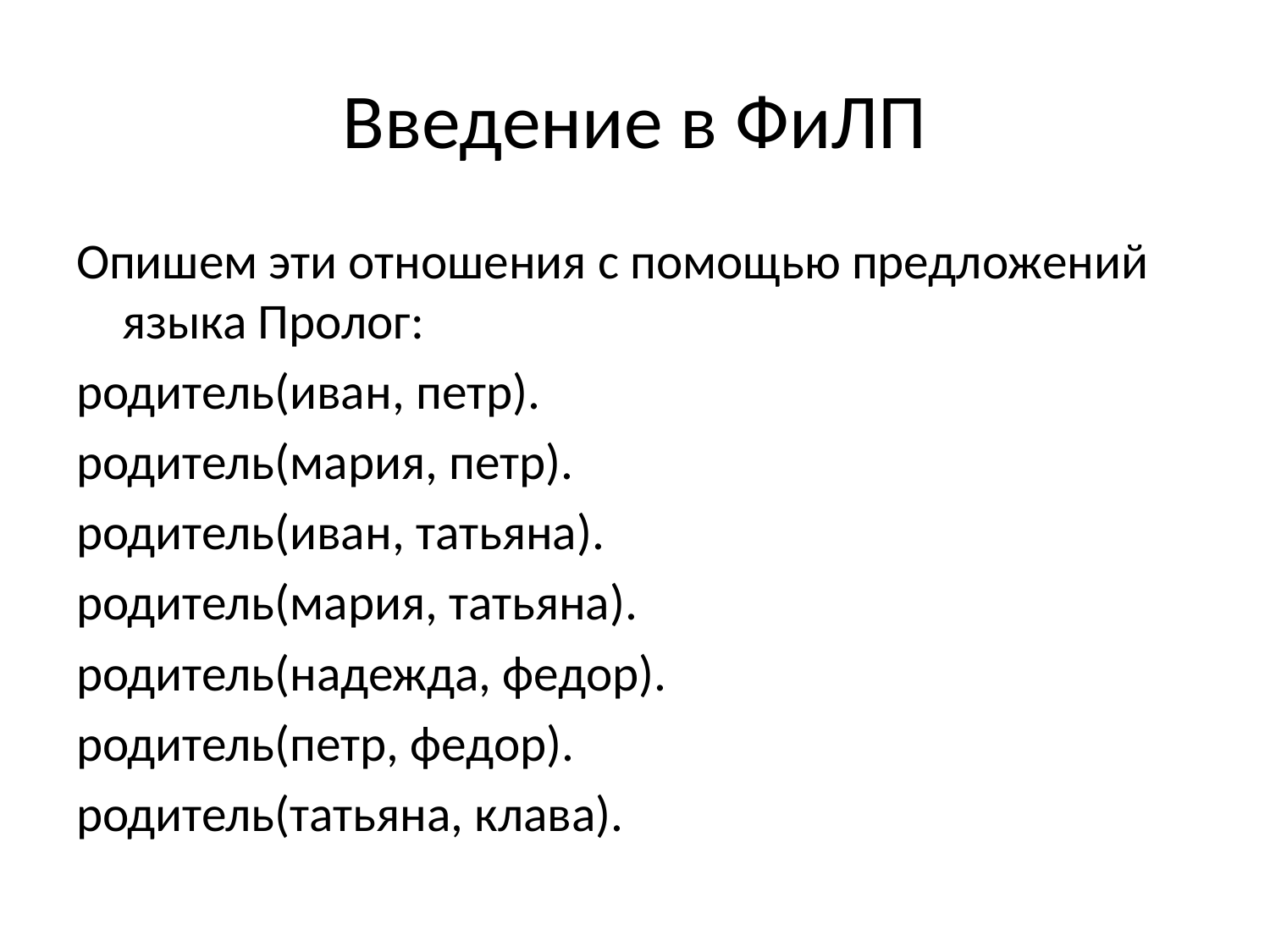

# Введение в ФиЛП
Опишем эти отношения с помощью предложений языка Пролог:
родитель(иван, петр).
родитель(мария, петр).
родитель(иван, татьяна).
родитель(мария, татьяна).
родитель(надежда, федор).
родитель(петр, федор).
родитель(татьяна, клава).